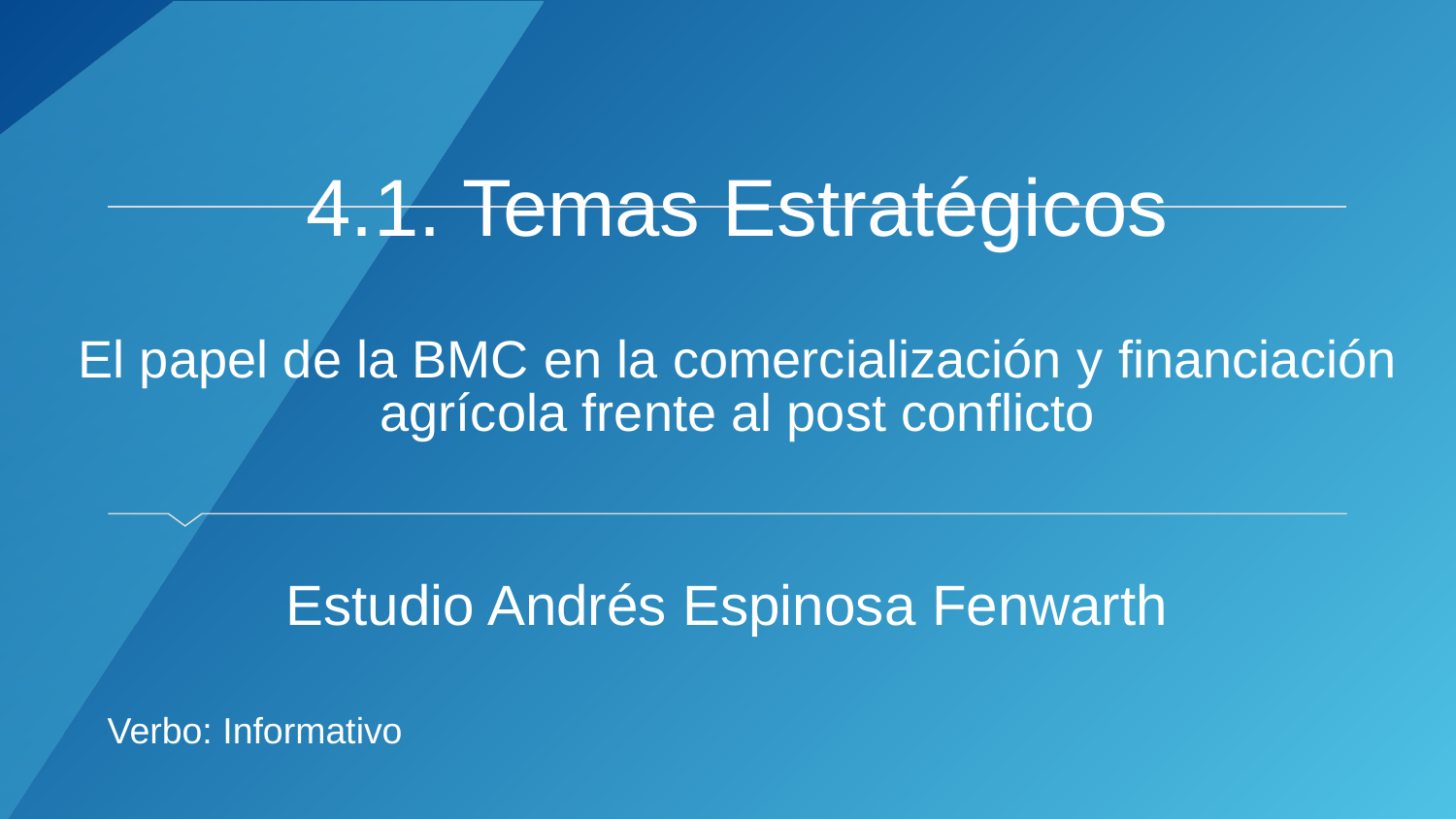

# 4.1. Temas Estratégicos El papel de la BMC en la comercialización y financiación agrícola frente al post conflicto
Estudio Andrés Espinosa Fenwarth

Verbo: Informativo